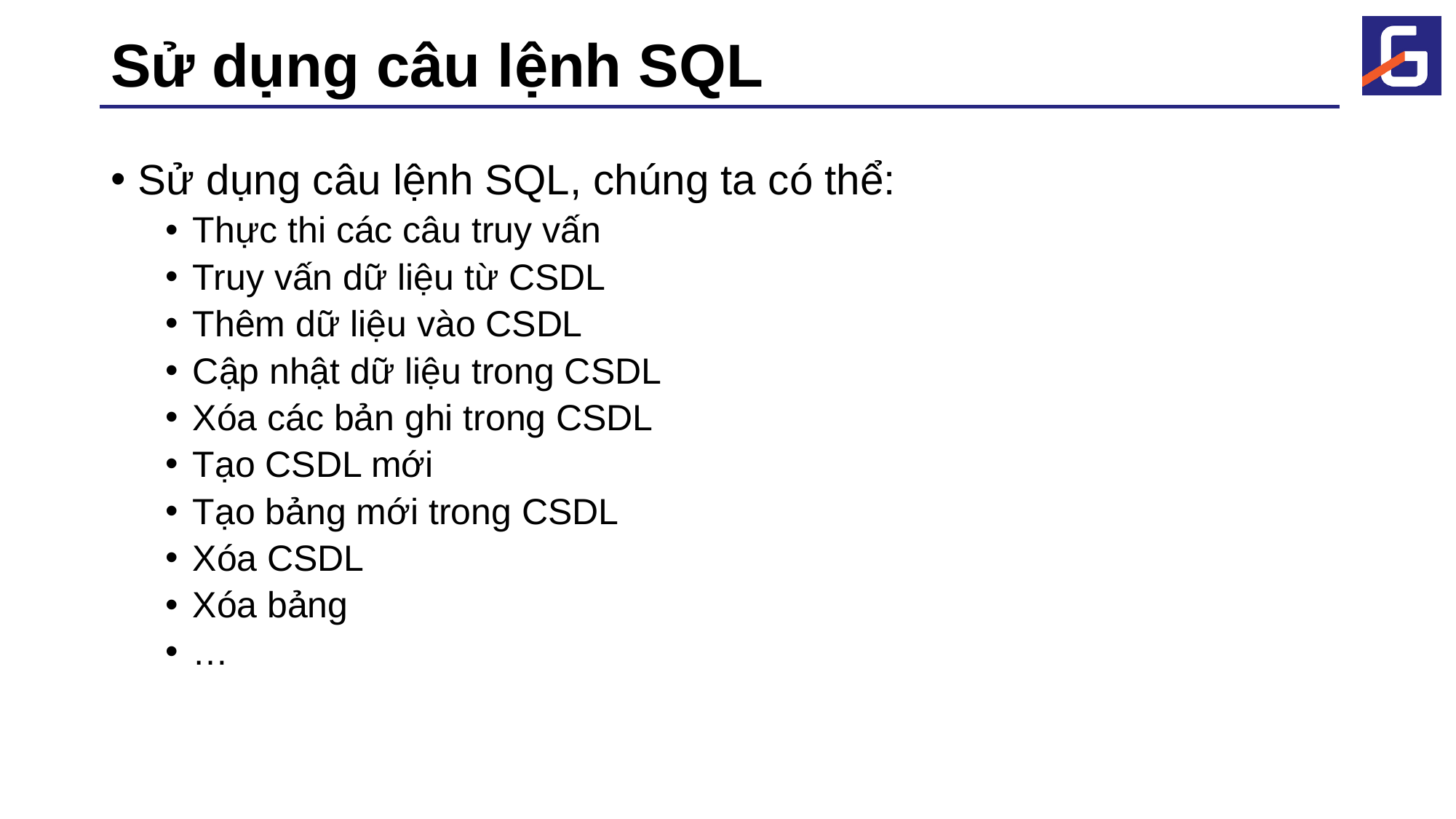

# Sử dụng câu lệnh SQL
Sử dụng câu lệnh SQL, chúng ta có thể:
Thực thi các câu truy vấn
Truy vấn dữ liệu từ CSDL
Thêm dữ liệu vào CSDL
Cập nhật dữ liệu trong CSDL
Xóa các bản ghi trong CSDL
Tạo CSDL mới
Tạo bảng mới trong CSDL
Xóa CSDL
Xóa bảng
…